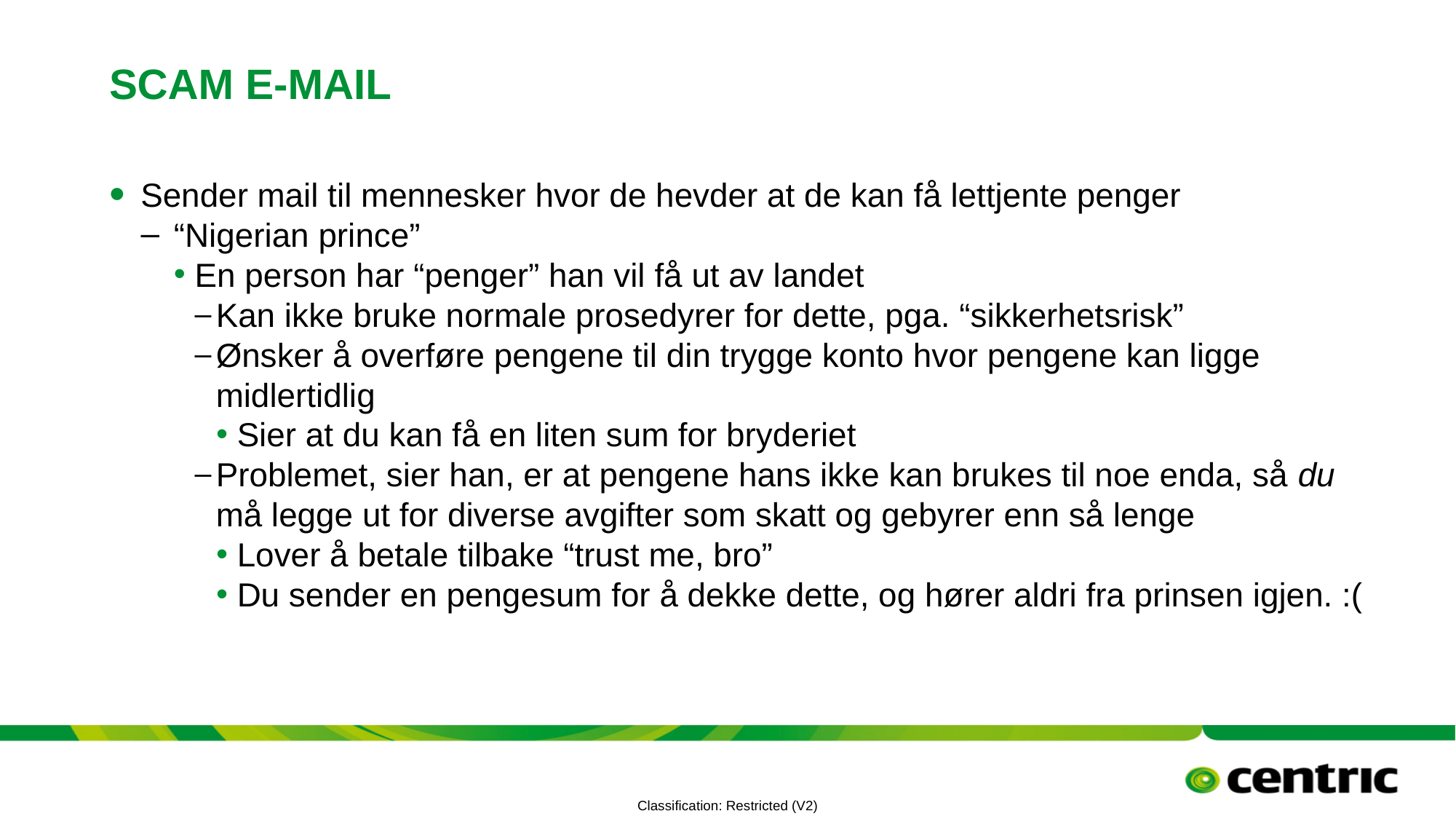

# Scam e-mail
Sender mail til mennesker hvor de hevder at de kan få lettjente penger
“Nigerian prince”
En person har “penger” han vil få ut av landet
Kan ikke bruke normale prosedyrer for dette, pga. “sikkerhetsrisk”
Ønsker å overføre pengene til din trygge konto hvor pengene kan ligge midlertidlig
Sier at du kan få en liten sum for bryderiet
Problemet, sier han, er at pengene hans ikke kan brukes til noe enda, så du må legge ut for diverse avgifter som skatt og gebyrer enn så lenge
Lover å betale tilbake “trust me, bro”
Du sender en pengesum for å dekke dette, og hører aldri fra prinsen igjen. :(